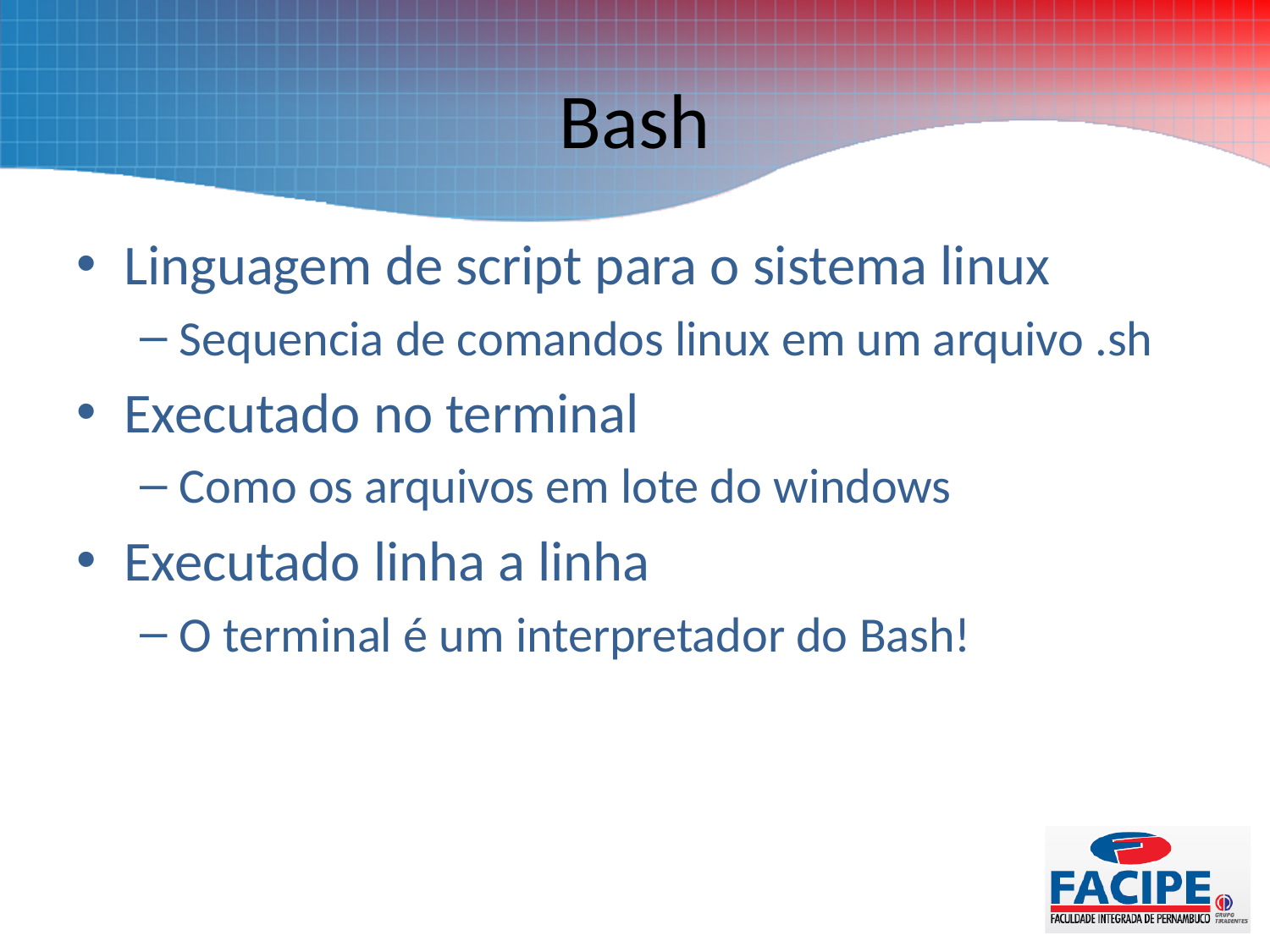

# Bash
Linguagem de script para o sistema linux
Sequencia de comandos linux em um arquivo .sh
Executado no terminal
Como os arquivos em lote do windows
Executado linha a linha
O terminal é um interpretador do Bash!